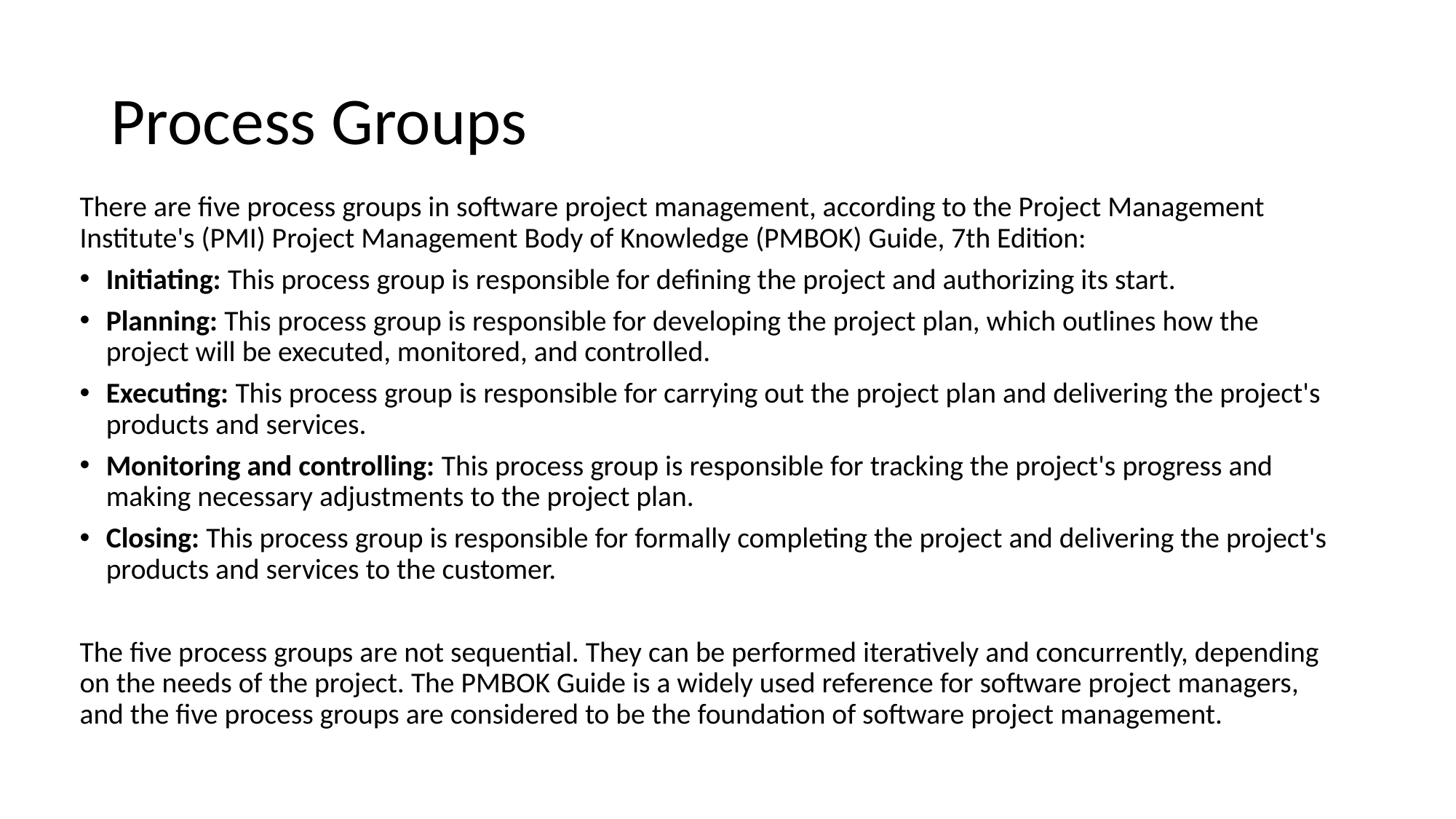

# Process Groups
There are five process groups in software project management, according to the Project Management Institute's (PMI) Project Management Body of Knowledge (PMBOK) Guide, 7th Edition:
Initiating: This process group is responsible for defining the project and authorizing its start.
Planning: This process group is responsible for developing the project plan, which outlines how the project will be executed, monitored, and controlled.
Executing: This process group is responsible for carrying out the project plan and delivering the project's products and services.
Monitoring and controlling: This process group is responsible for tracking the project's progress and making necessary adjustments to the project plan.
Closing: This process group is responsible for formally completing the project and delivering the project's products and services to the customer.

The five process groups are not sequential. They can be performed iteratively and concurrently, depending on the needs of the project. The PMBOK Guide is a widely used reference for software project managers, and the five process groups are considered to be the foundation of software project management.